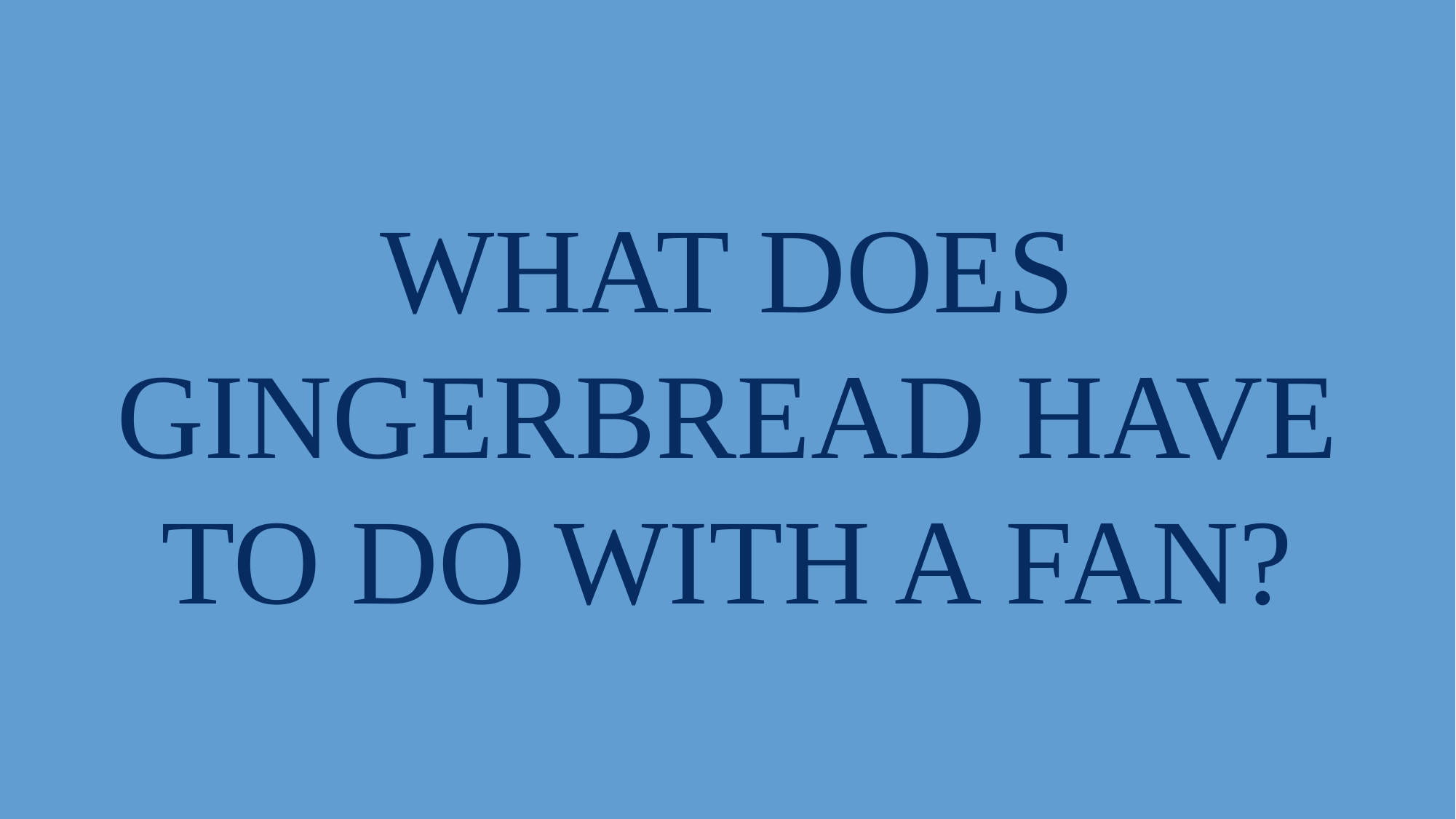

# What does gingerbread have to do with a fan?